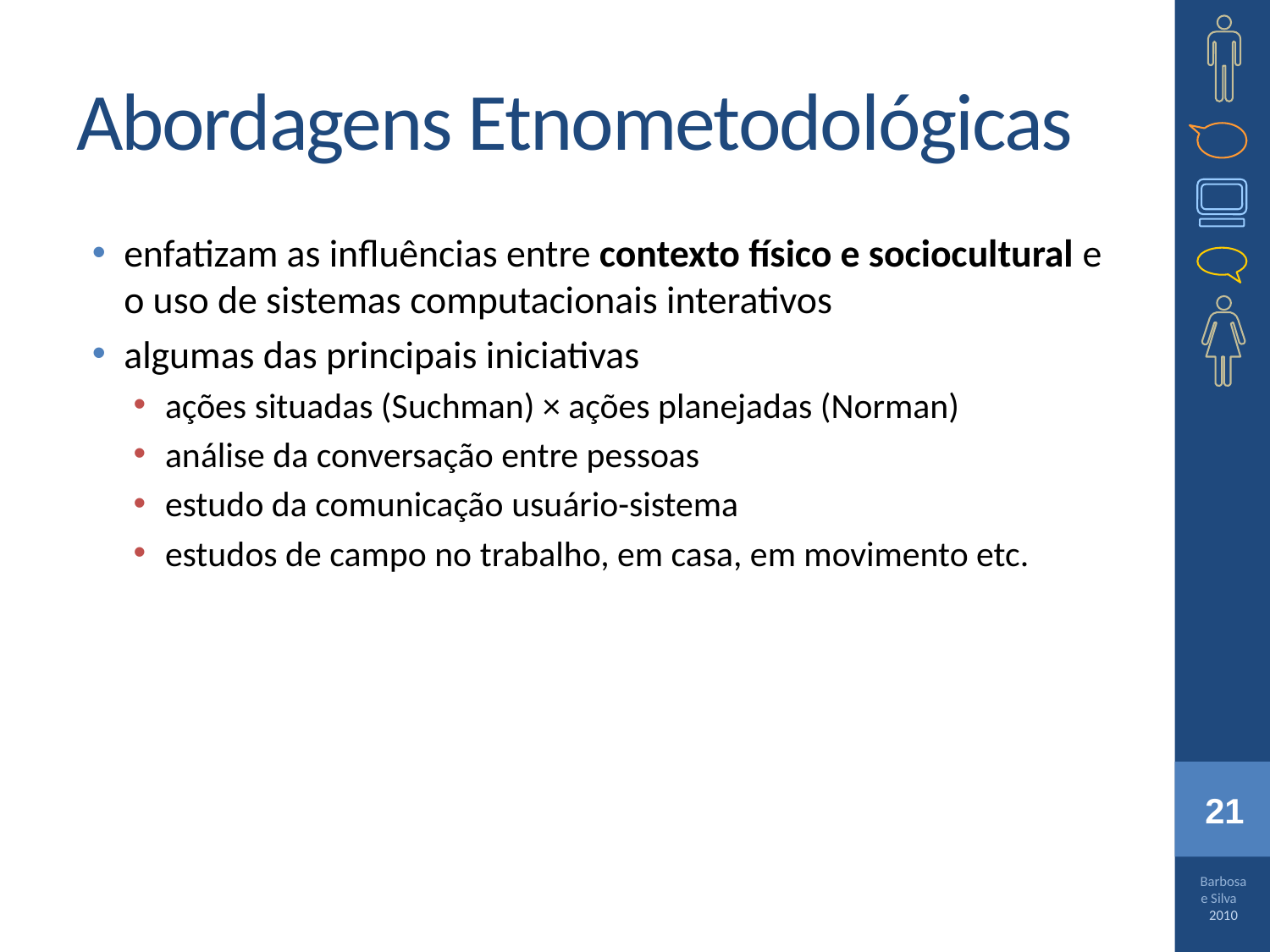

# Abordagens Etnometodológicas
enfatizam as influências entre contexto físico e sociocultural e o uso de sistemas computacionais interativos
algumas das principais iniciativas
ações situadas (Suchman) × ações planejadas (Norman)
análise da conversação entre pessoas
estudo da comunicação usuário-sistema
estudos de campo no trabalho, em casa, em movimento etc.